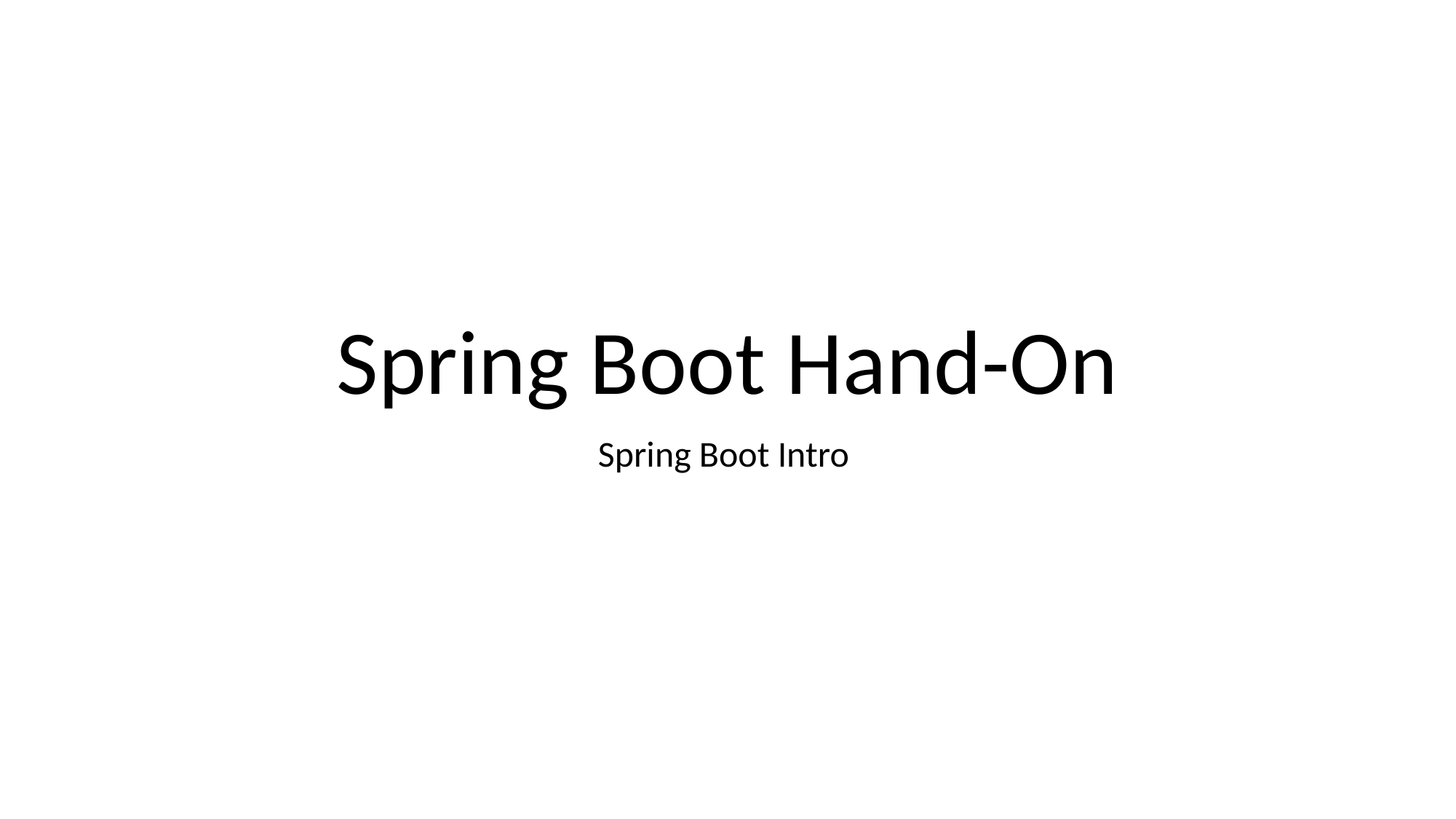

# Spring Boot Hand-On
Spring Boot Intro